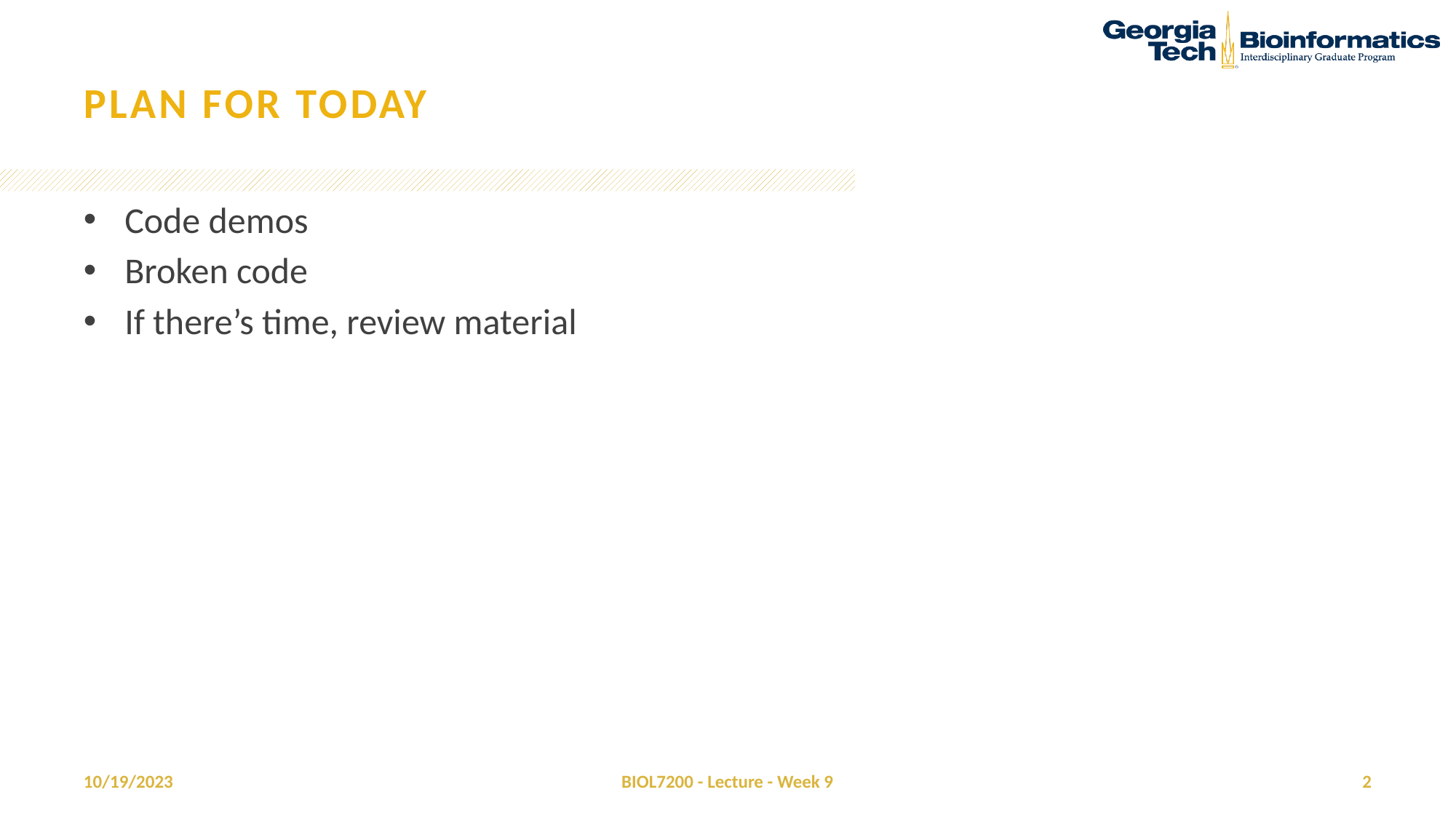

# Plan for today
Code demos
Broken code
If there’s time, review material

10/19/2023
BIOL7200 - Lecture - Week 9
2